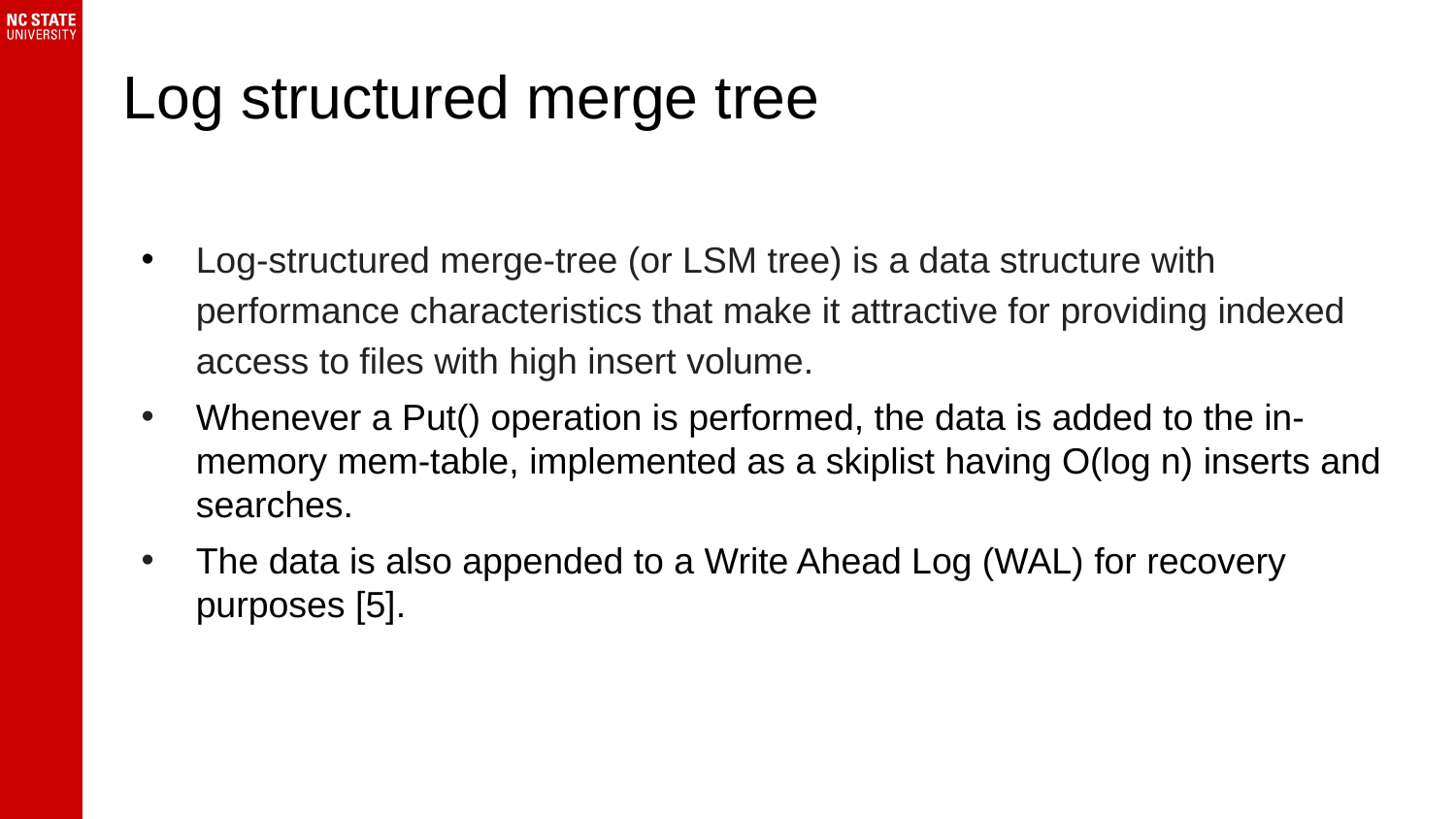

# Log structured merge tree

Log-structured merge-tree (or LSM tree) is a data structure with performance characteristics that make it attractive for providing indexed access to files with high insert volume.
Whenever a Put() operation is performed, the data is added to the in-memory mem-table, implemented as a skiplist having O(log n) inserts and searches.
The data is also appended to a Write Ahead Log (WAL) for recovery purposes [5].